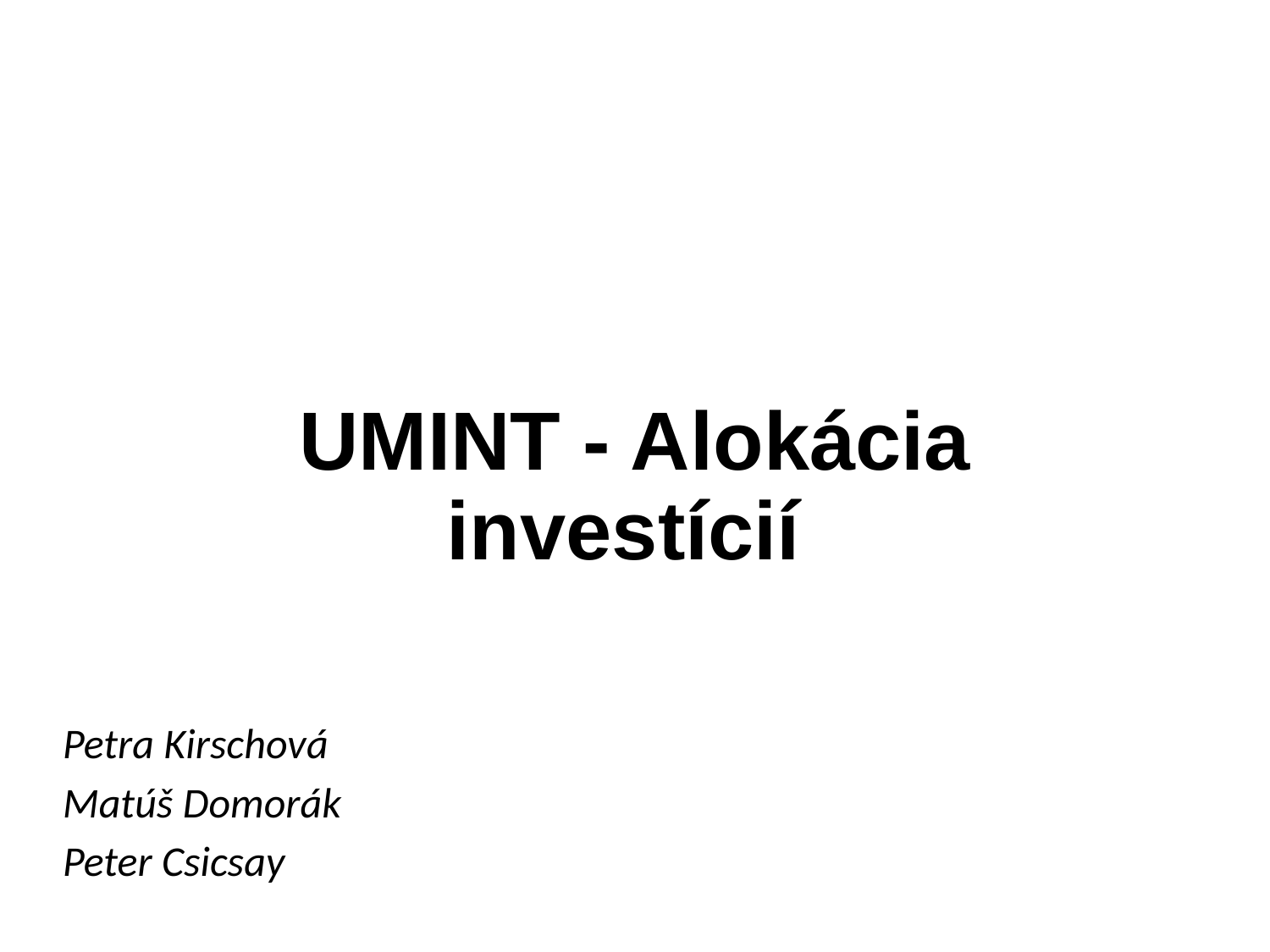

# UMINT - Alokácia investícií
Petra Kirschová
Matúš Domorák
Peter Csicsay